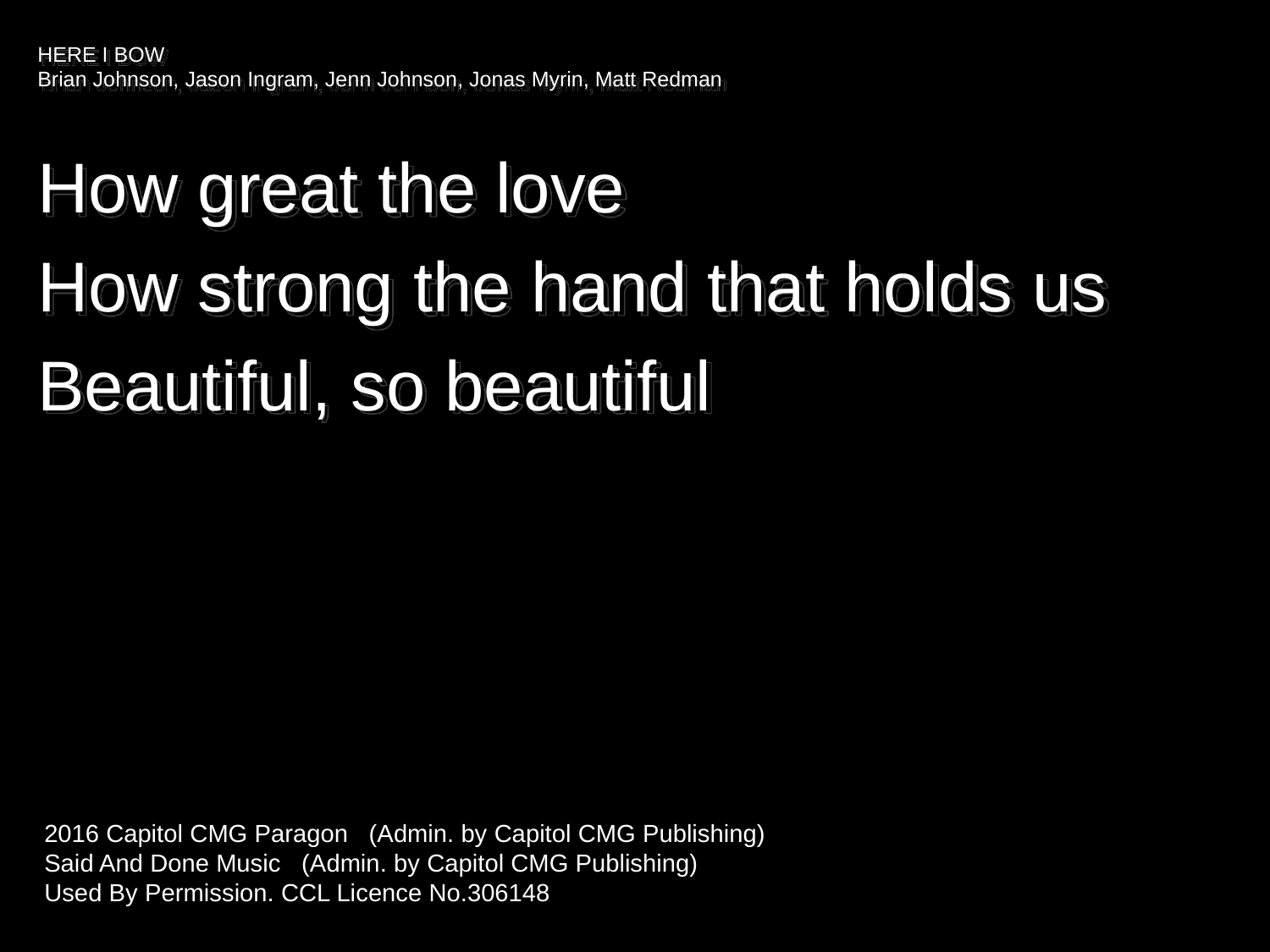

# HERE I BOW Brian Johnson, Jason Ingram, Jenn Johnson, Jonas Myrin, Matt Redman
How great the love
How strong the hand that holds us
Beautiful, so beautiful
2016 Capitol CMG Paragon   (Admin. by Capitol CMG Publishing)
Said And Done Music   (Admin. by Capitol CMG Publishing)
Used By Permission. CCL Licence No.306148